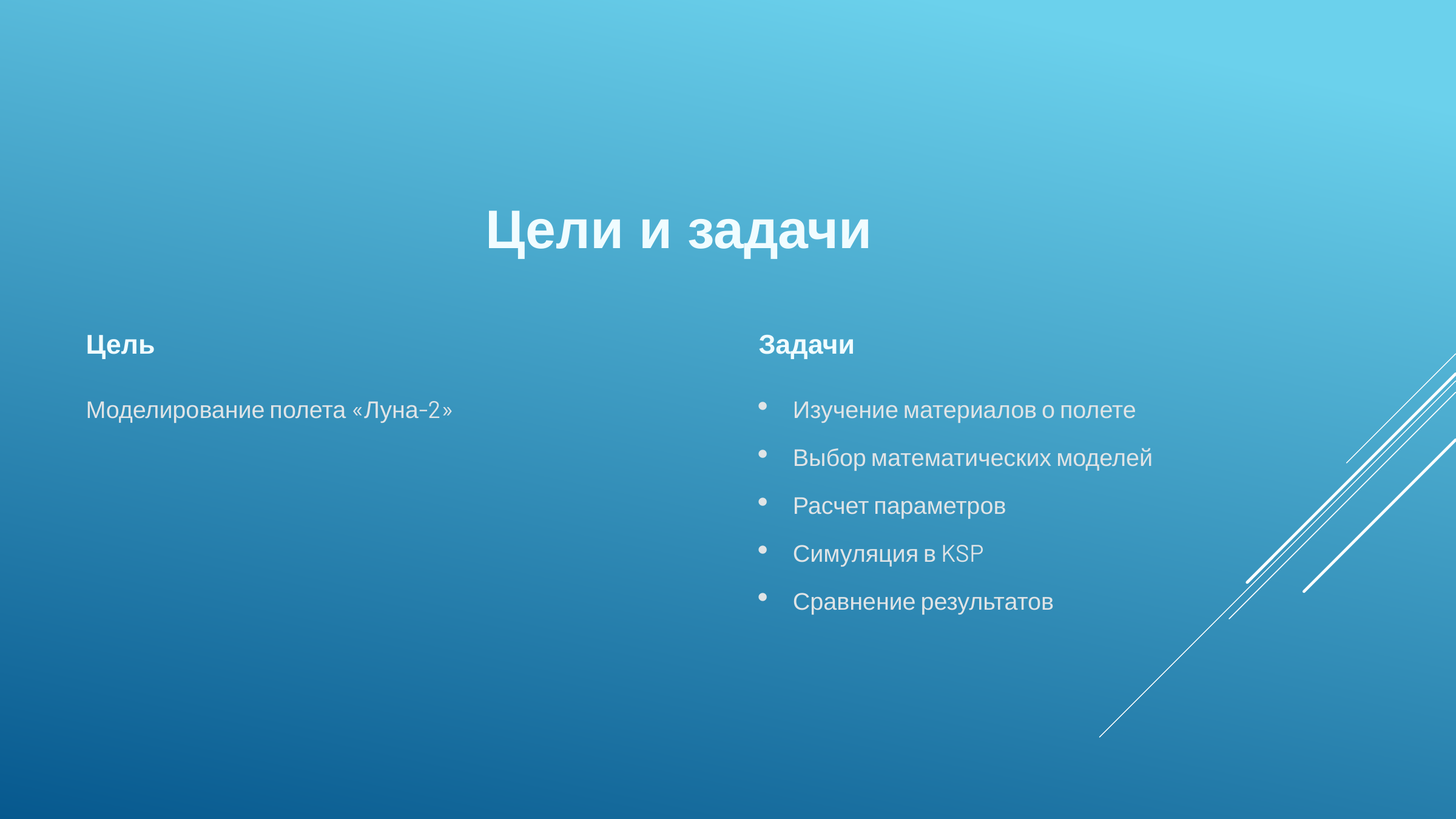

Цели и задачи
Цель
Задачи
Моделирование полета «Луна-2»
Изучение материалов о полете
Выбор математических моделей
Расчет параметров
Симуляция в KSP
Сравнение результатов